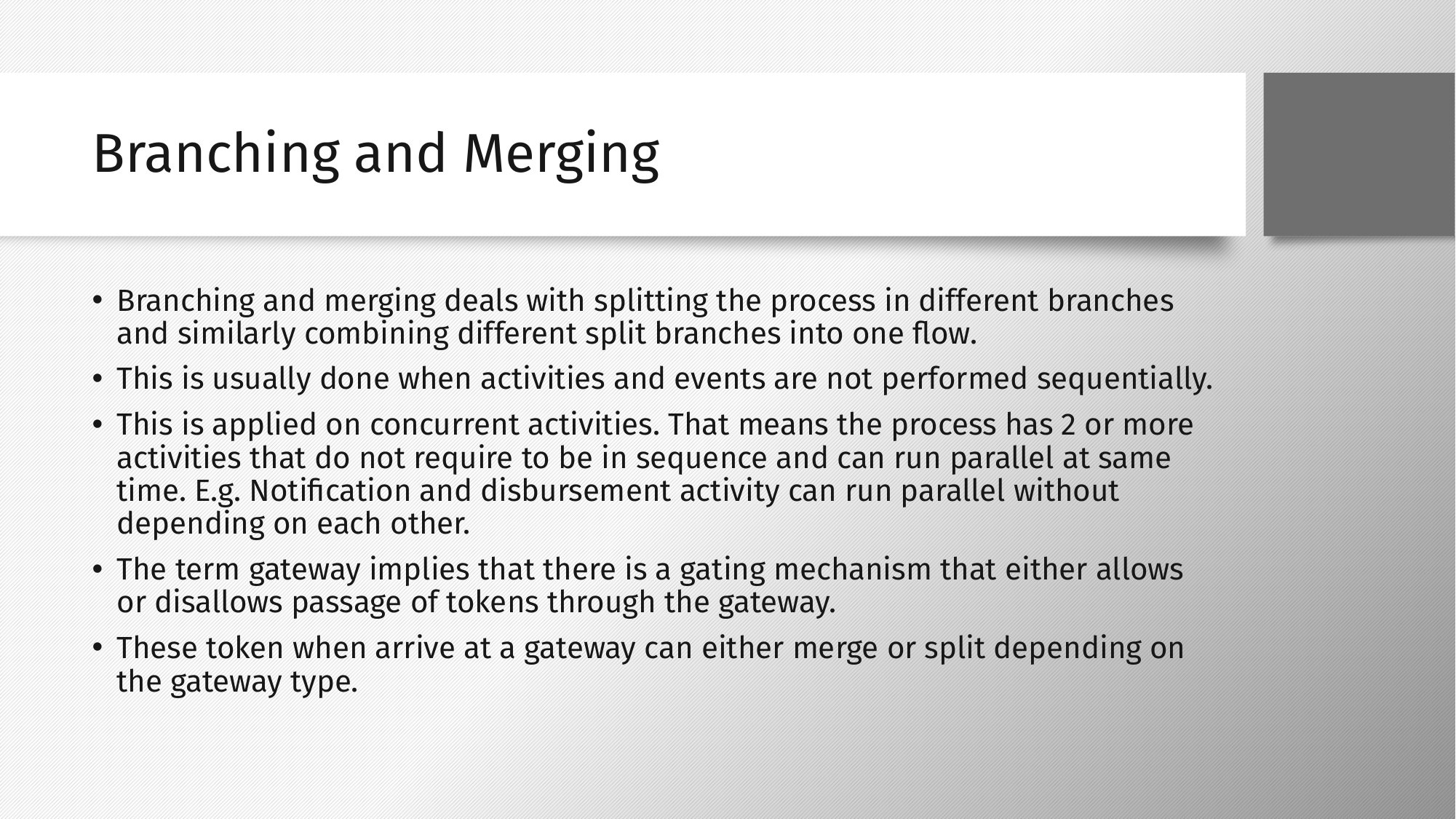

# Branching and Merging
Branching and merging deals with splitting the process in different branches and similarly combining different split branches into one flow.
This is usually done when activities and events are not performed sequentially.
This is applied on concurrent activities. That means the process has 2 or more activities that do not require to be in sequence and can run parallel at same time. E.g. Notification and disbursement activity can run parallel without depending on each other.
The term gateway implies that there is a gating mechanism that either allows or disallows passage of tokens through the gateway.
These token when arrive at a gateway can either merge or split depending on the gateway type.